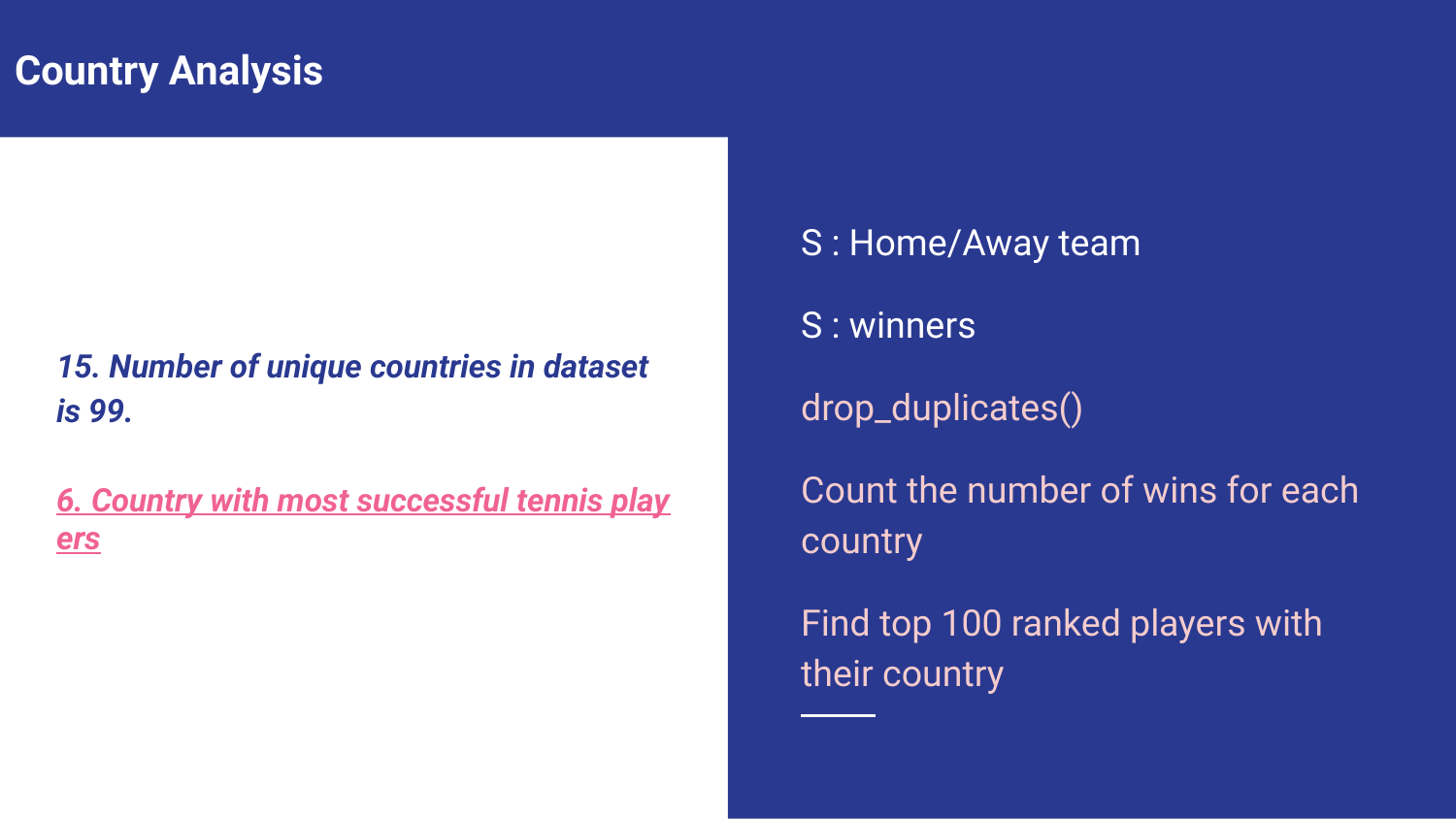

Country Analysis
S : Home/Away team
S : winners
drop_duplicates()
Count the number of wins for each country
Find top 100 ranked players with their country

# 15. Number of unique countries in dataset is 99.

6. Country with most successful tennis players